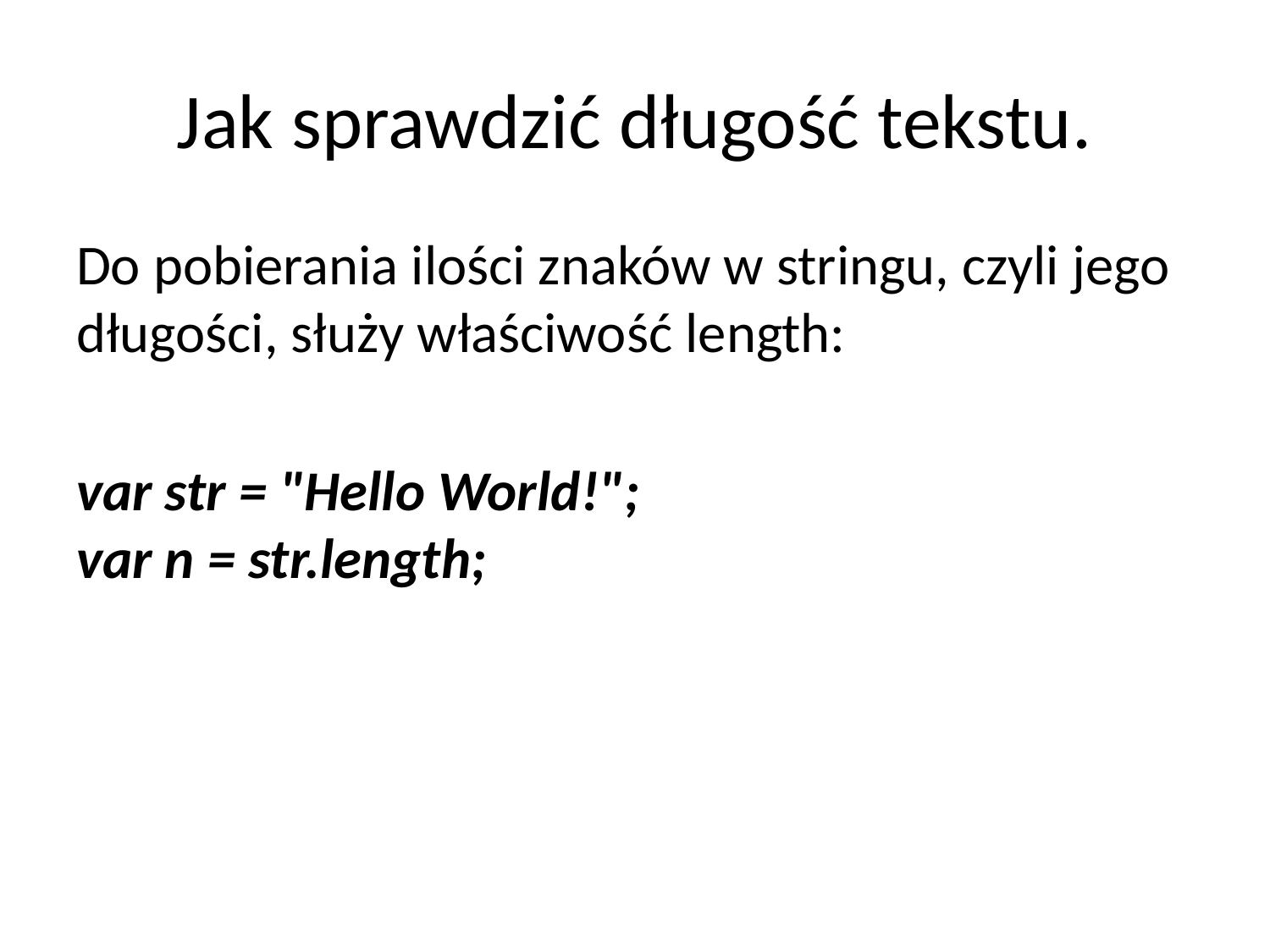

# Jak sprawdzić długość tekstu.
Do pobierania ilości znaków w stringu, czyli jego długości, służy właściwość length:

var str = "Hello World!";
var n = str.length;